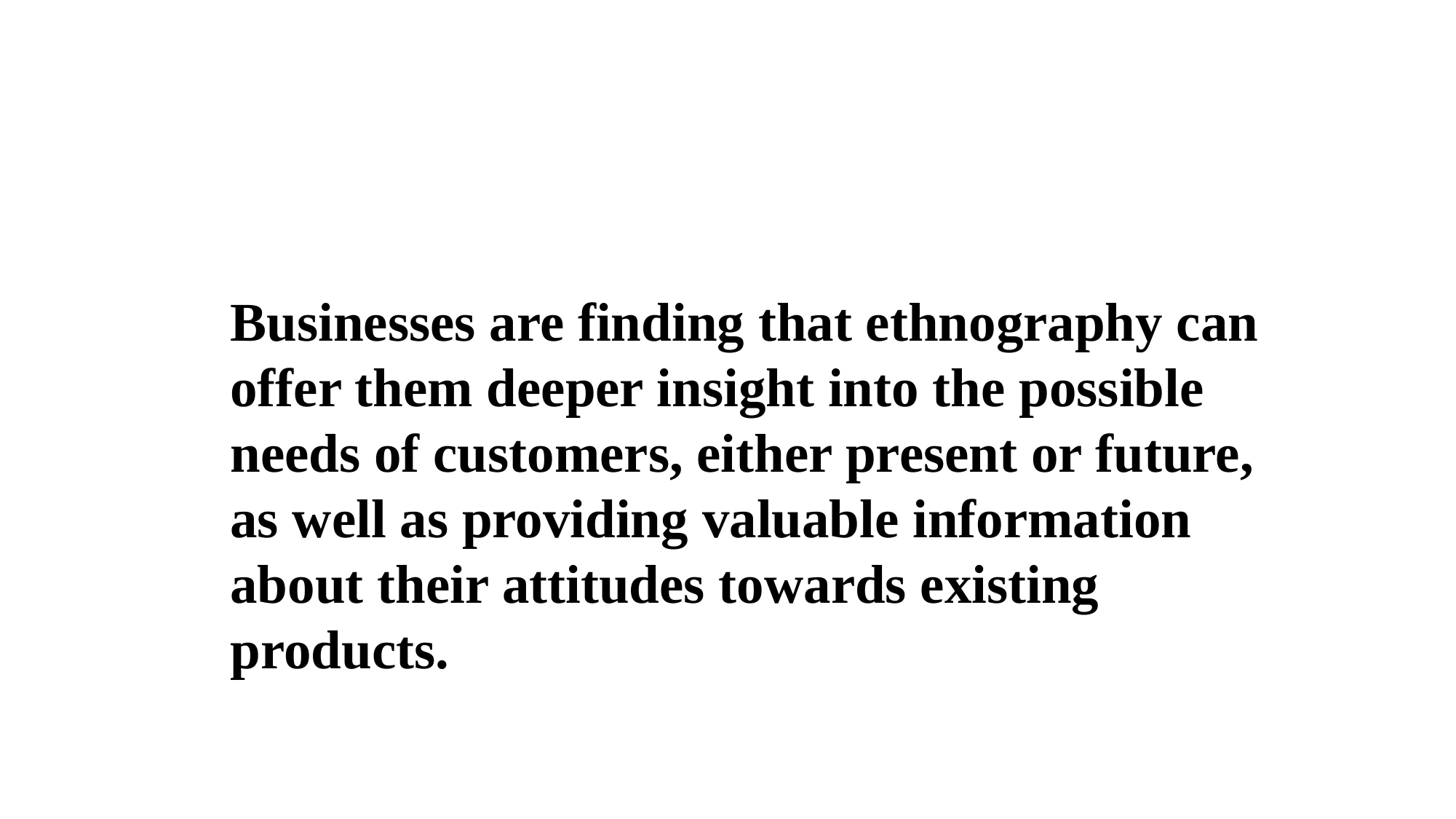

Businesses are finding that ethnography can offer them deeper insight into the possible needs of customers, either present or future, as well as providing valuable information about their attitudes towards existing products.